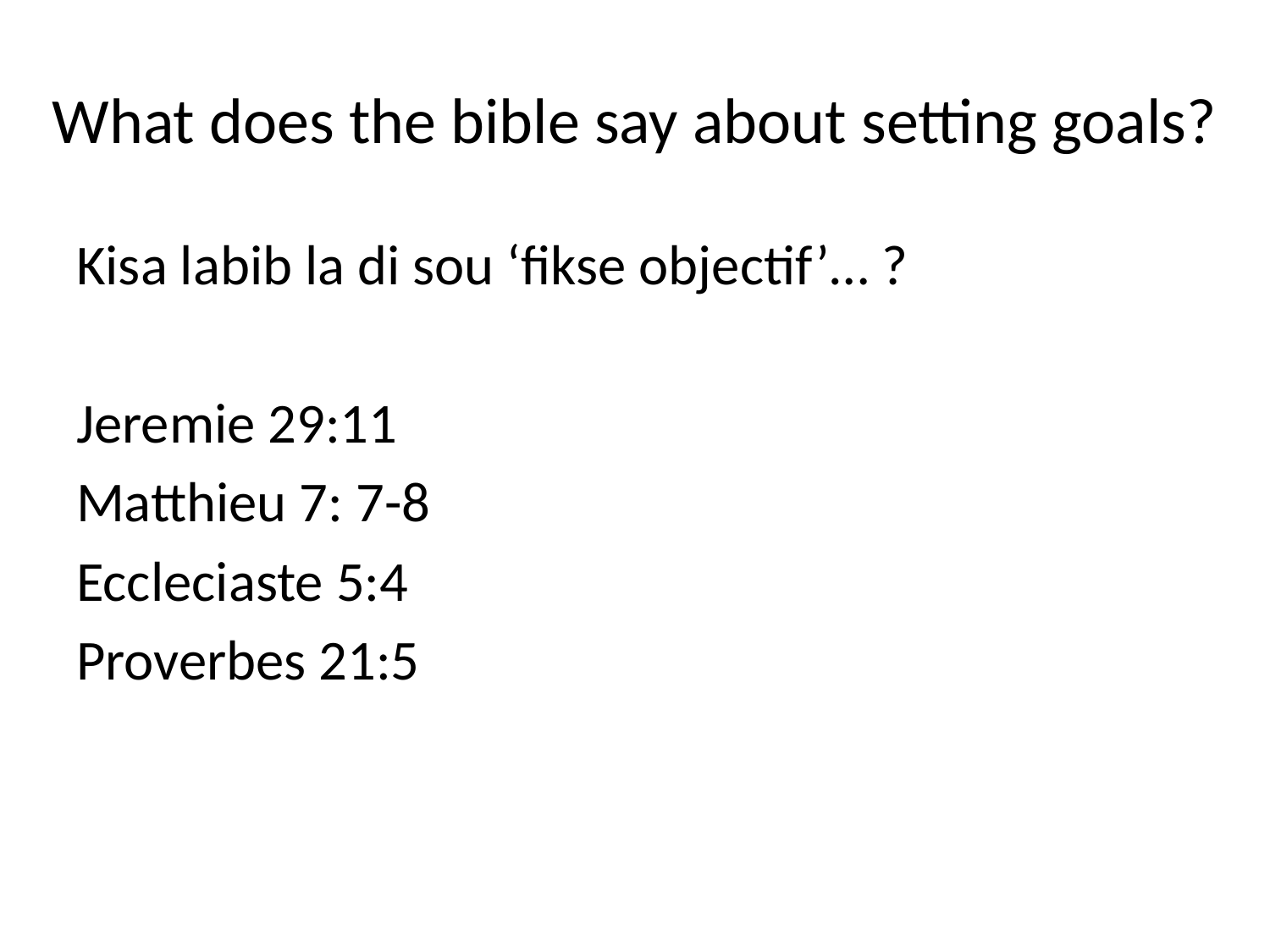

# What does the bible say about setting goals?
Kisa labib la di sou ‘fikse objectif’… ?

Jeremie 29:11
Matthieu 7: 7-8
Eccleciaste 5:4
Proverbes 21:5